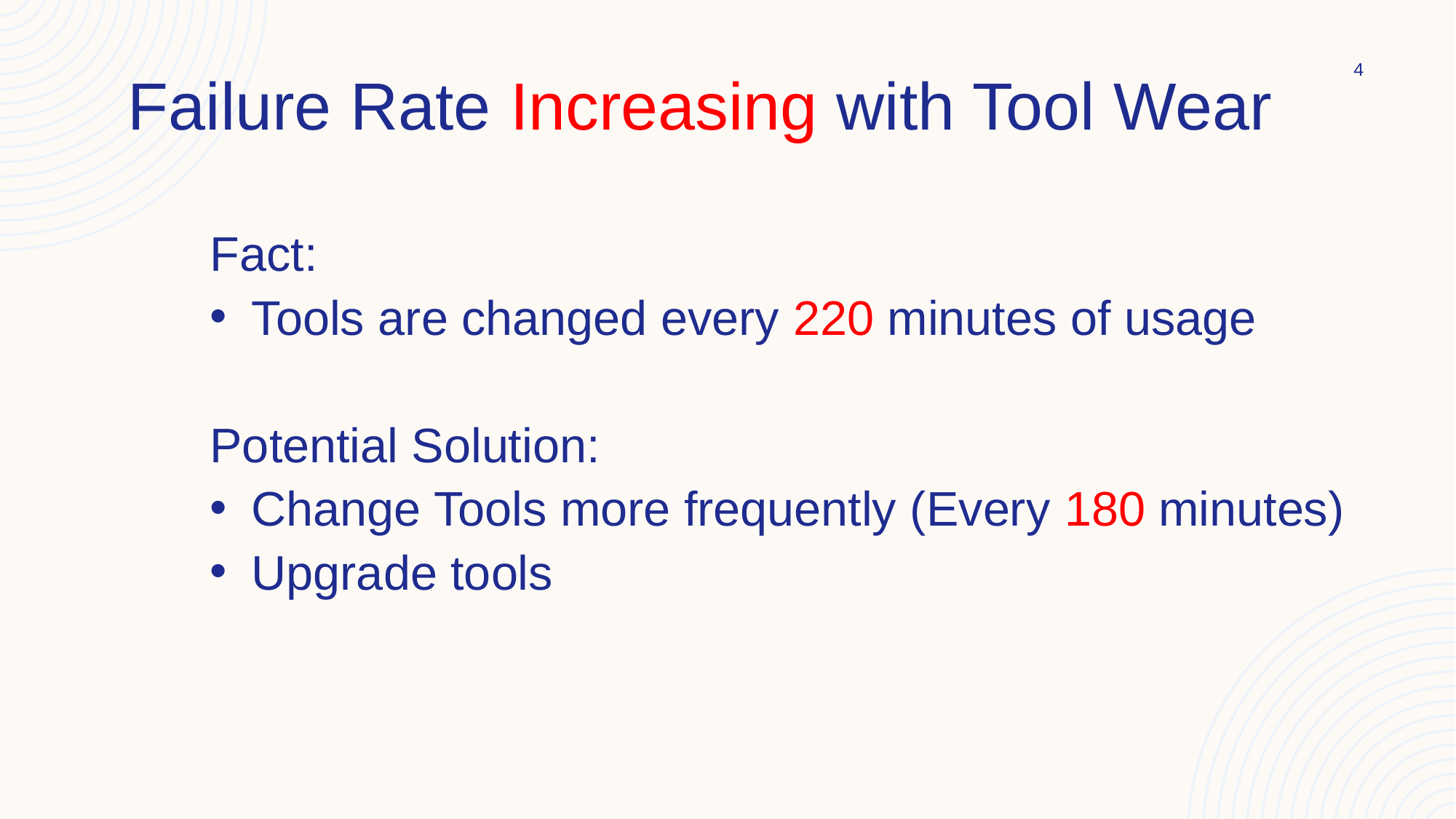

4
Failure Rate Increasing with Tool Wear
Fact:
Tools are changed every 220 minutes of usage

Potential Solution:
Change Tools more frequently (Every 180 minutes)
Upgrade tools